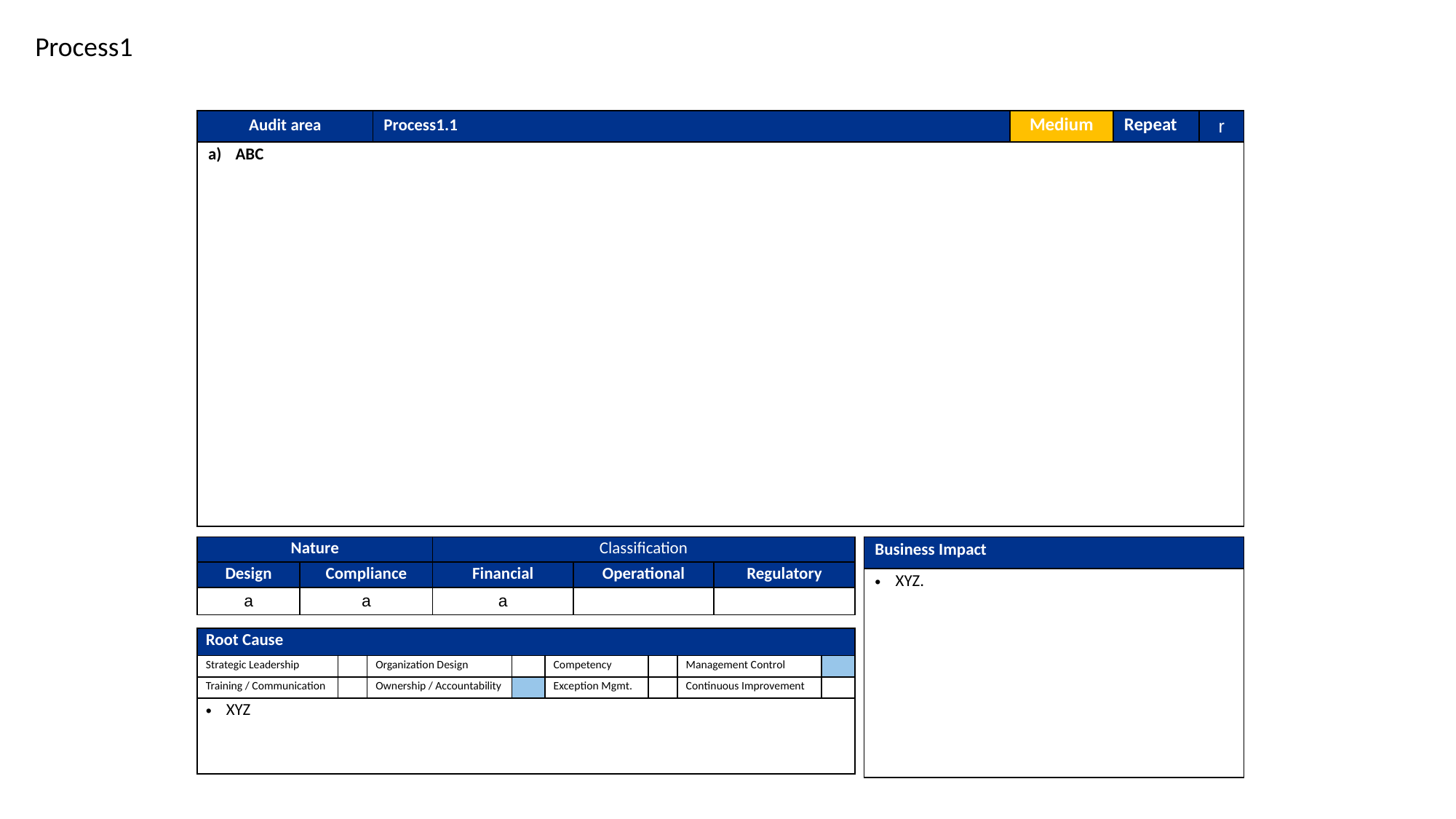

# Process1
| Audit area | Process1.1 | Medium | Repeat | r |
| --- | --- | --- | --- | --- |
| ABC |  |  |  |  |
| Nature |  | Classification |  |  |
| --- | --- | --- | --- | --- |
| Design | Compliance | Financial | Operational | Regulatory |
| a | a | a |  |  |
| Business Impact |
| --- |
| XYZ. |
| Root Cause |  |  |  |  |  |  |  |
| --- | --- | --- | --- | --- | --- | --- | --- |
| Strategic Leadership |  | Organization Design |  | Competency |  | Management Control |  |
| Training / Communication |  | Ownership / Accountability |  | Exception Mgmt. |  | Continuous Improvement |  |
| XYZ |  |  |  |  |  |  |  |